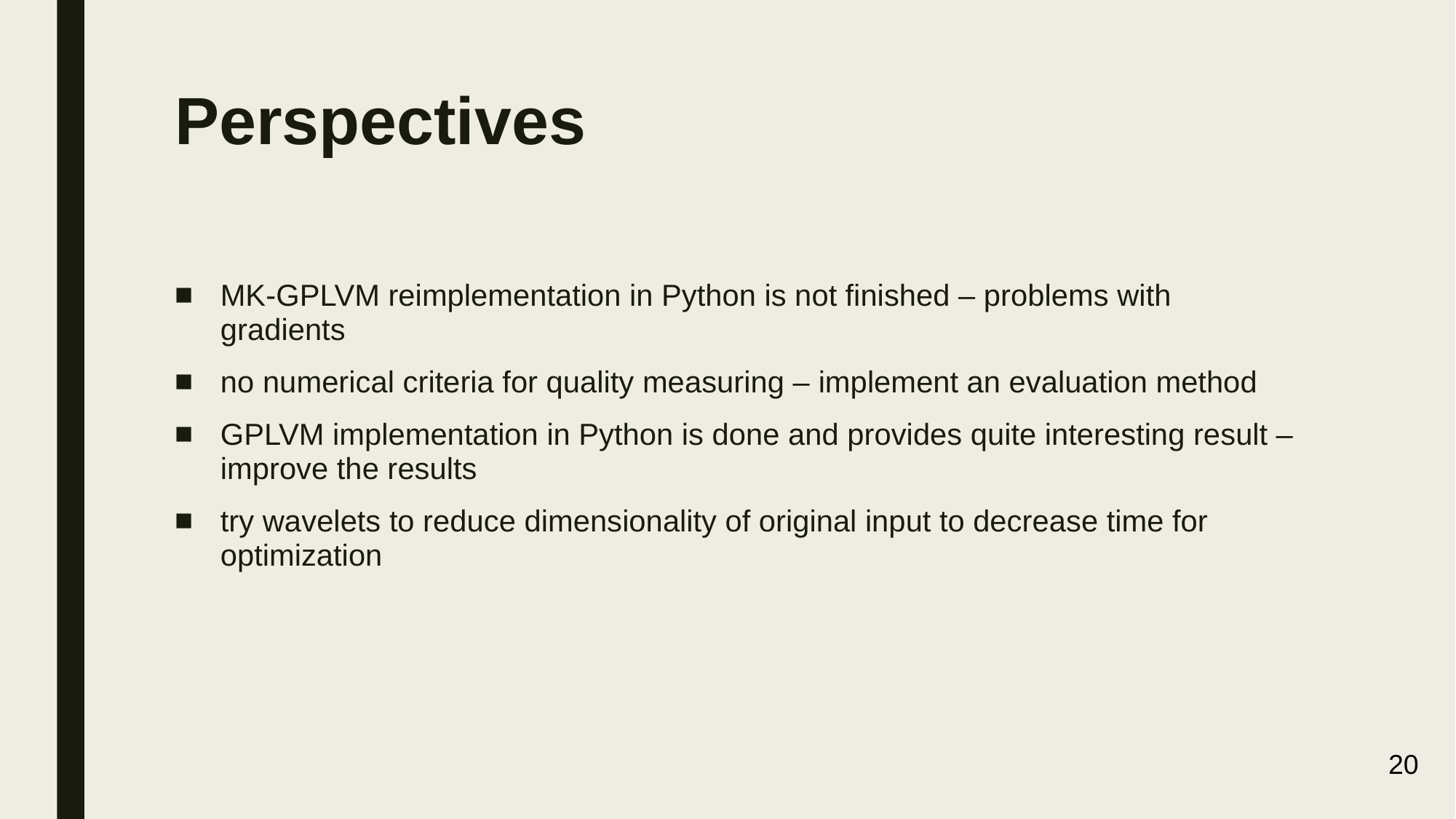

# Perspectives
MK-GPLVM reimplementation in Python is not finished – problems with gradients
no numerical criteria for quality measuring – implement an evaluation method
GPLVM implementation in Python is done and provides quite interesting result – improve the results
try wavelets to reduce dimensionality of original input to decrease time for optimization

20